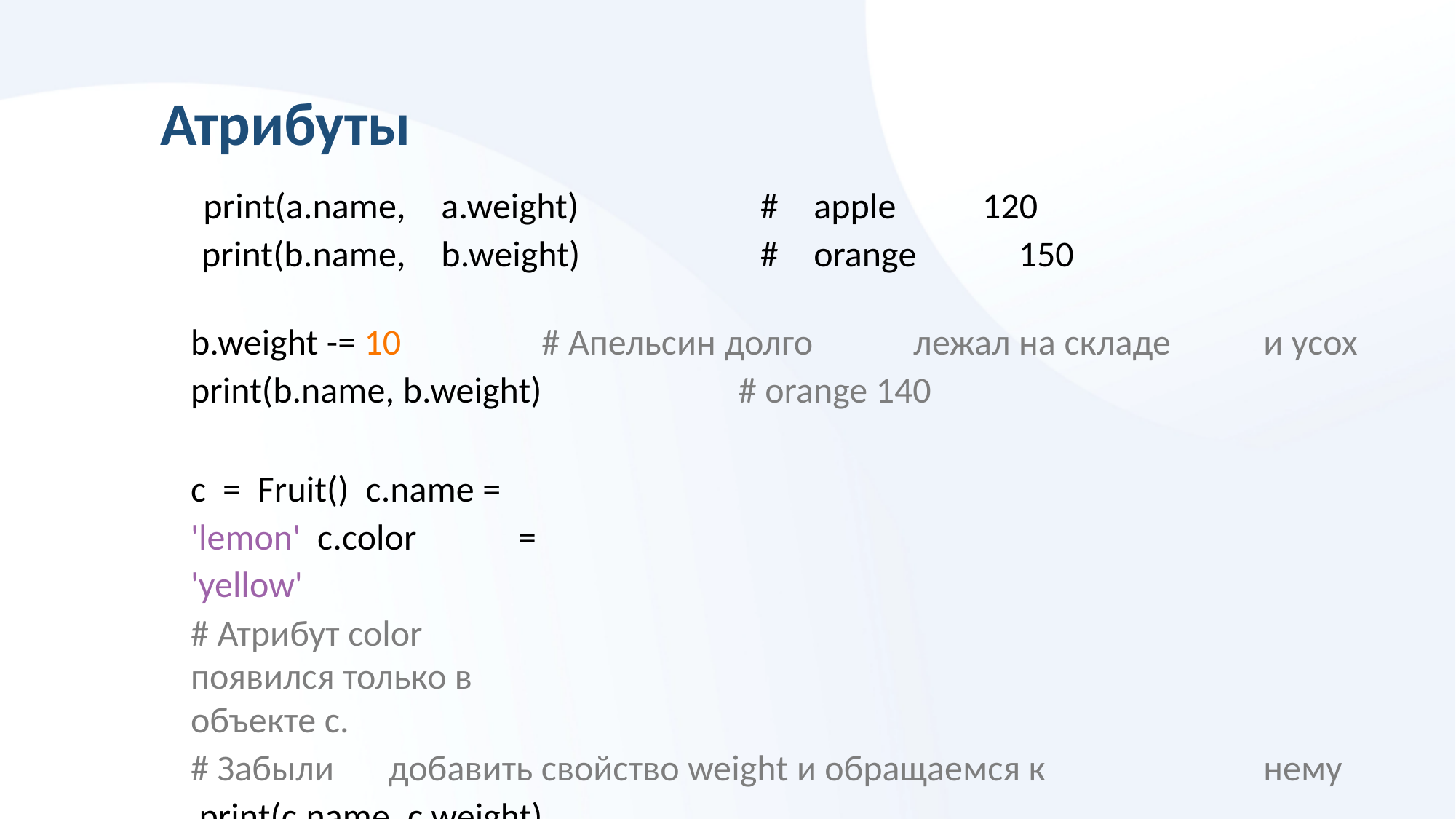

| Атрибуты |  |  |  |  |
| --- | --- | --- | --- | --- |
| print(a.name, | a.weight) | # | apple | 120 |
| print(b.name, | b.weight) | # | orange | 150 |
b.weight -= 10	# Апельсин долго	лежал на складе	и усох  print(b.name, b.weight)	# orange 140

c  =  Fruit()  c.name = 'lemon'  c.color	= 'yellow'
# Атрибут color	появился только в объекте c.
# Забыли	добавить свойство weight и обращаемся к	нему  print(c.name, c.weight)
# Ошибка AttributeError, нет	атрибута weight